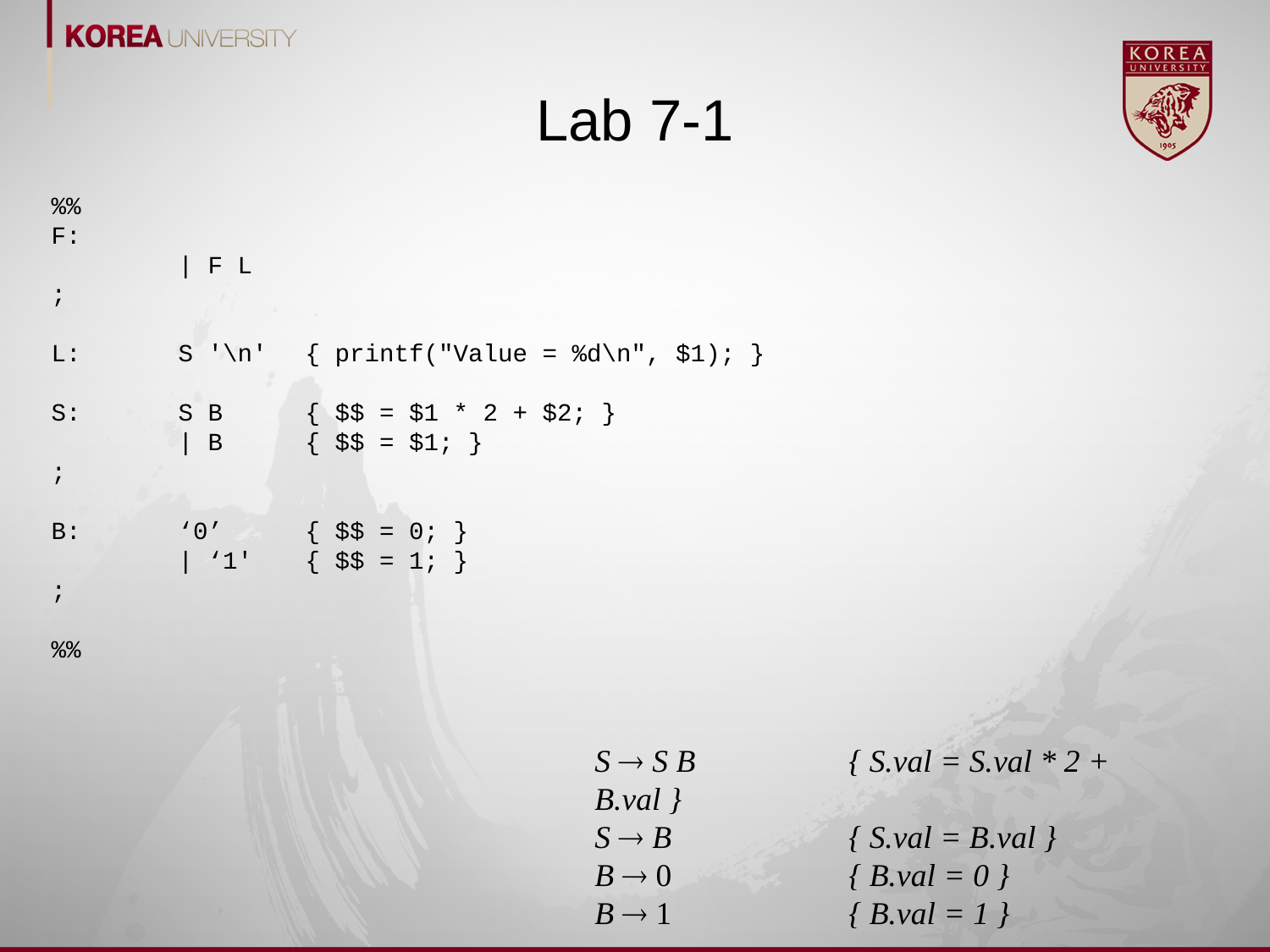

# Lab 7-1
%%
F:
	| F L
;

L:	S '\n'	{ printf("Value = %d\n", $1); }

S: 	S B	{ $$ = $1 * 2 + $2; }
	| B	{ $$ = $1; }
;

B: 	‘0’	{ $$ = 0; }
	| ‘1'	{ $$ = 1; }
;

%%
S → S B		{ S.val = S.val * 2 + B.val }
S → B		{ S.val = B.val }
B → 0		{ B.val = 0 }
B → 1		{ B.val = 1 }